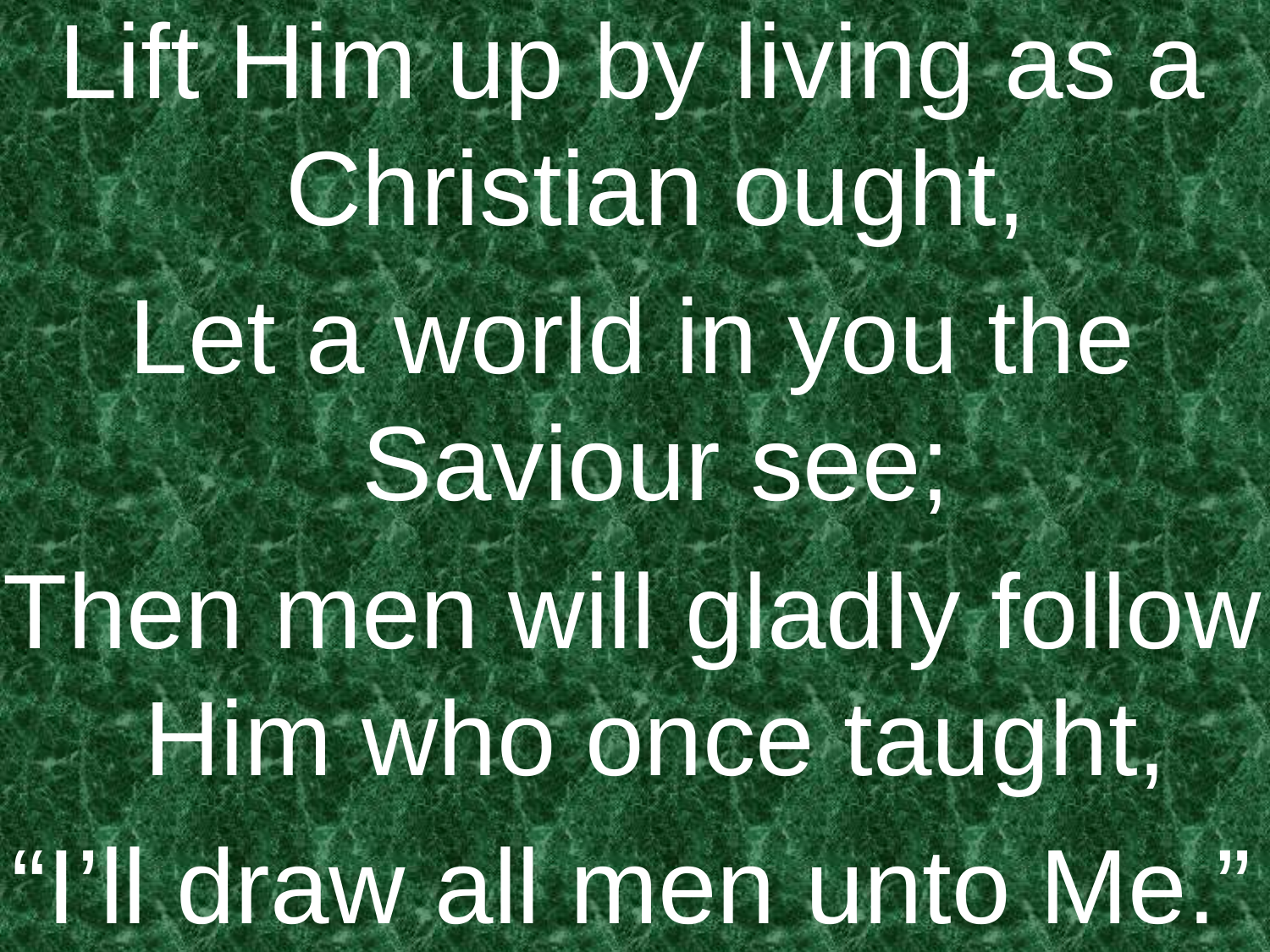

Lift Him up by living as a Christian ought,
Let a world in you the Saviour see;
Then men will gladly follow Him who once taught,
“I’ll draw all men unto Me.”